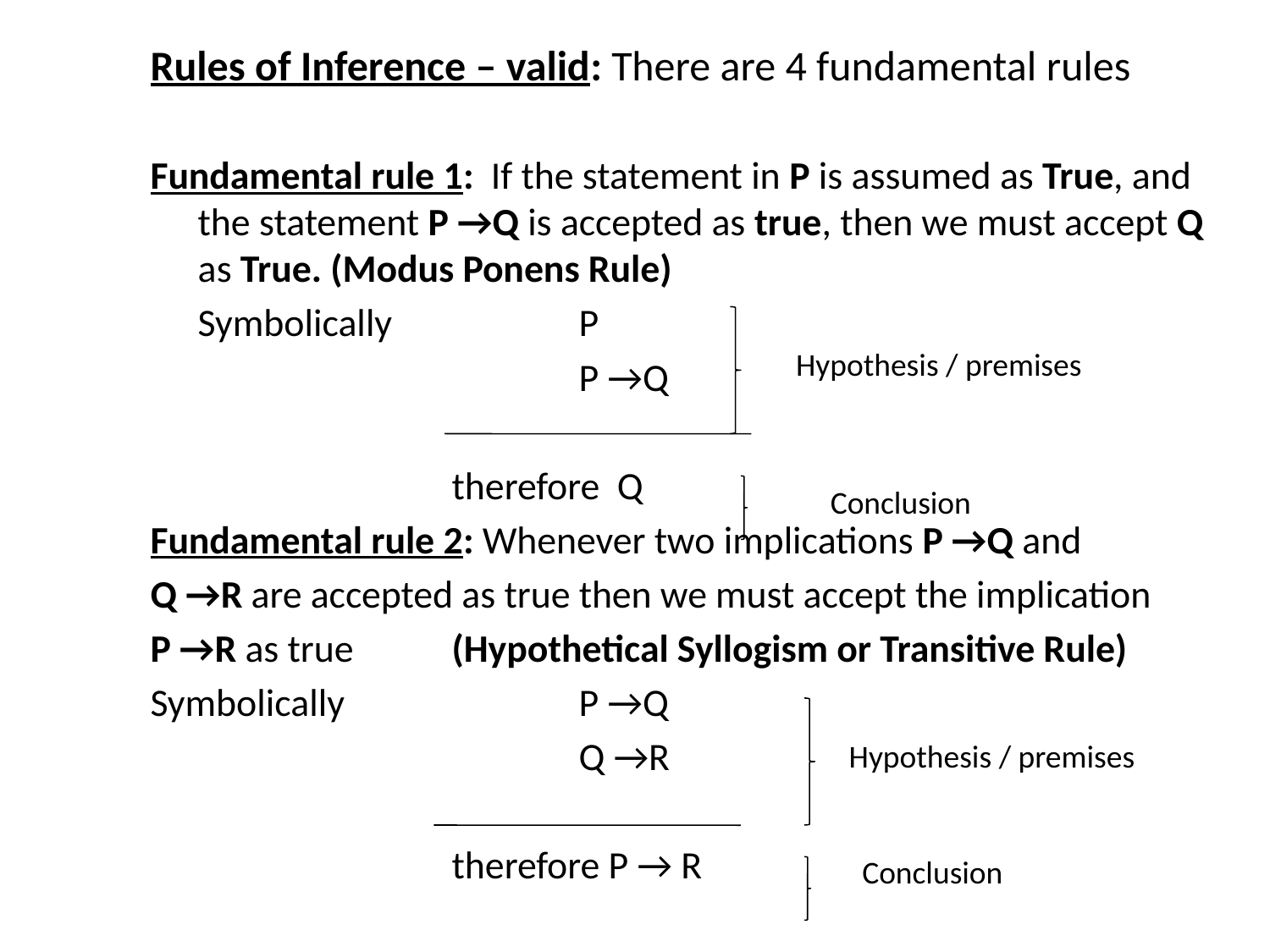

Rules of Inference – valid: There are 4 fundamental rules

Fundamental rule 1:  If the statement in P is assumed as True, and the statement P →Q is accepted as true, then we must accept Q as True. (Modus Ponens Rule)
	Symbolically		P
				P →Q

			therefore  Q
Fundamental rule 2: Whenever two implications P →Q and
Q →R are accepted as true then we must accept the implication
P →R as true	(Hypothetical Syllogism or Transitive Rule)
Symbolically		P →Q
				Q →R

			therefore P → R

Hypothesis / premises

Conclusion

Hypothesis / premises
Conclusion